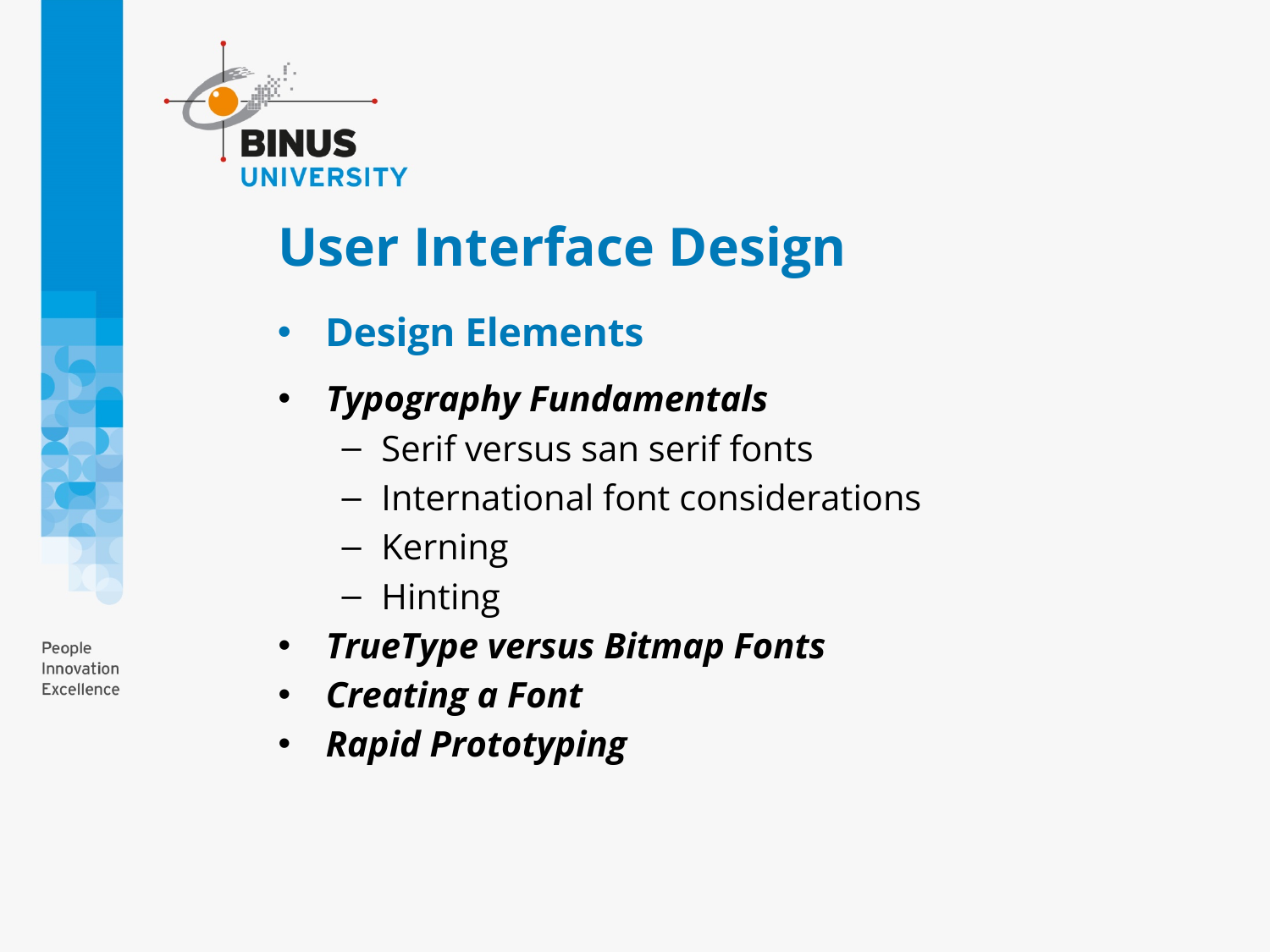

# User Interface Design
Design Elements
Typography Fundamentals
Serif versus san serif fonts
International font considerations
Kerning
Hinting
TrueType versus Bitmap Fonts
Creating a Font
Rapid Prototyping